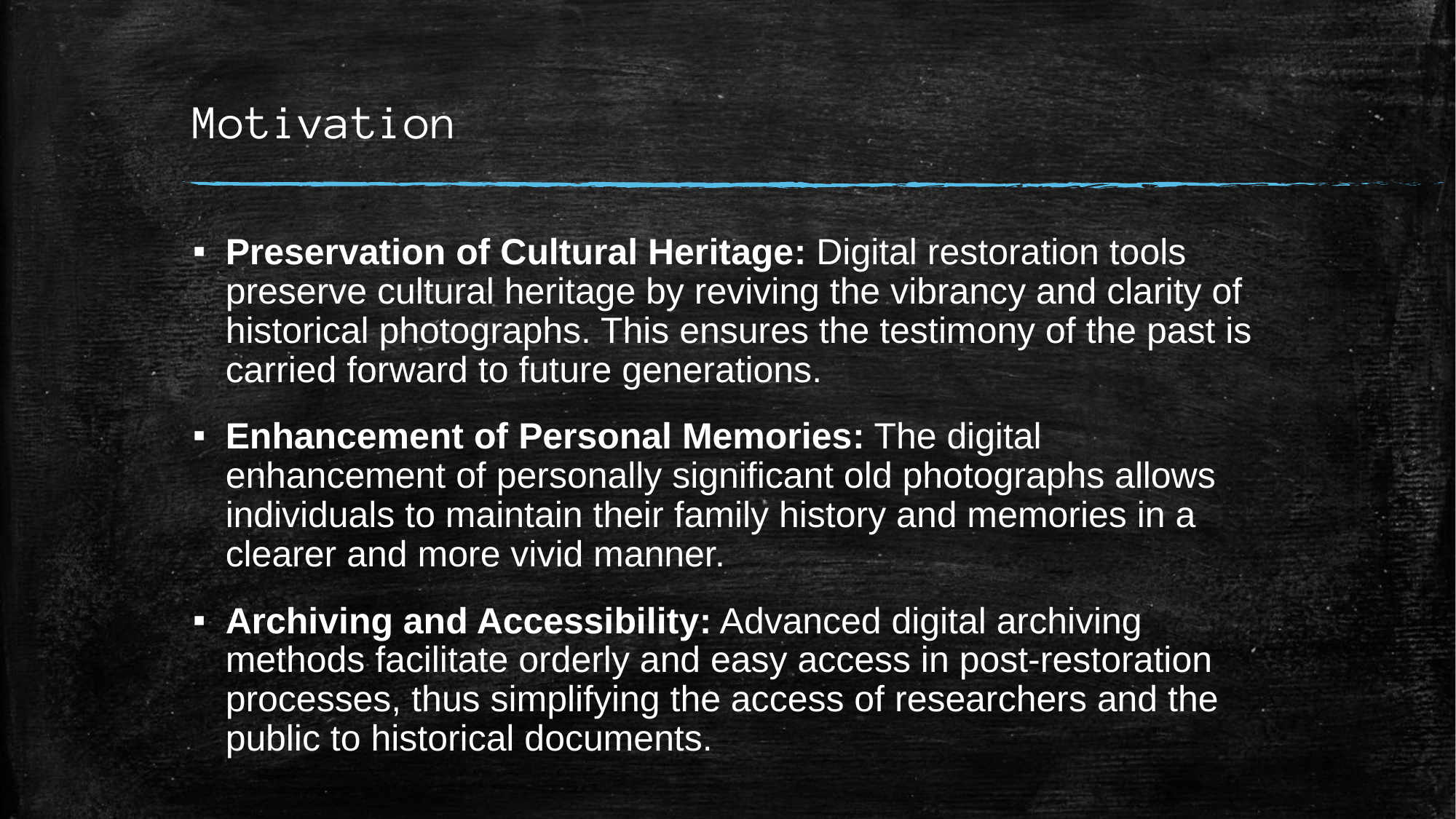

# Motivation
Preservation of Cultural Heritage: Digital restoration tools preserve cultural heritage by reviving the vibrancy and clarity of historical photographs. This ensures the testimony of the past is carried forward to future generations.
Enhancement of Personal Memories: The digital enhancement of personally significant old photographs allows individuals to maintain their family history and memories in a clearer and more vivid manner.
Archiving and Accessibility: Advanced digital archiving methods facilitate orderly and easy access in post-restoration processes, thus simplifying the access of researchers and the public to historical documents.